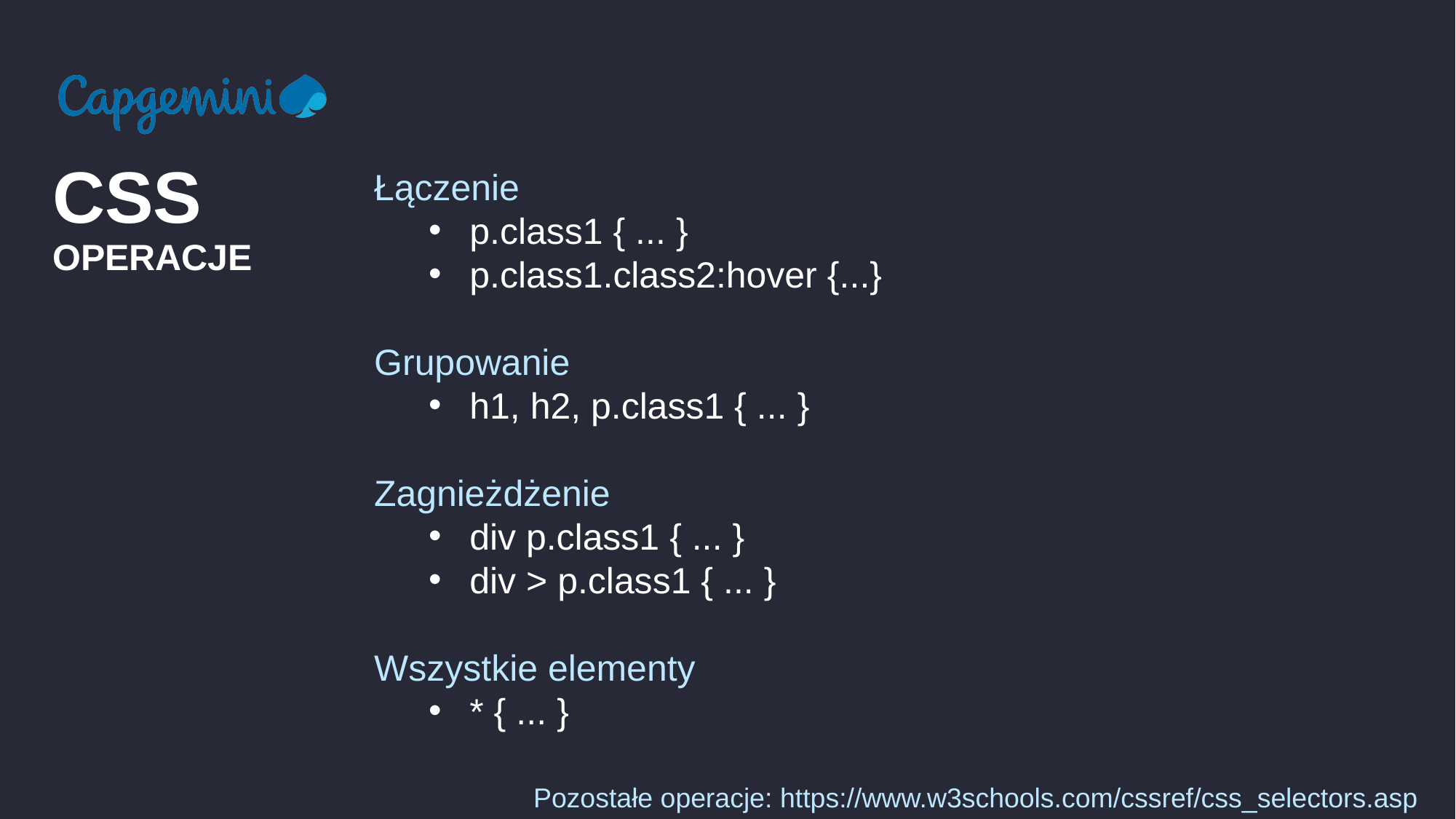

Łączenie
p.class1 { ... }
p.class1.class2:hover {...}

Grupowanie
h1, h2, p.class1 { ... }

Zagnieżdżenie
div p.class1 { ... }
div > p.class1 { ... }

Wszystkie elementy
* { ... }
# Css operacje
Pozostałe operacje: https://www.w3schools.com/cssref/css_selectors.asp